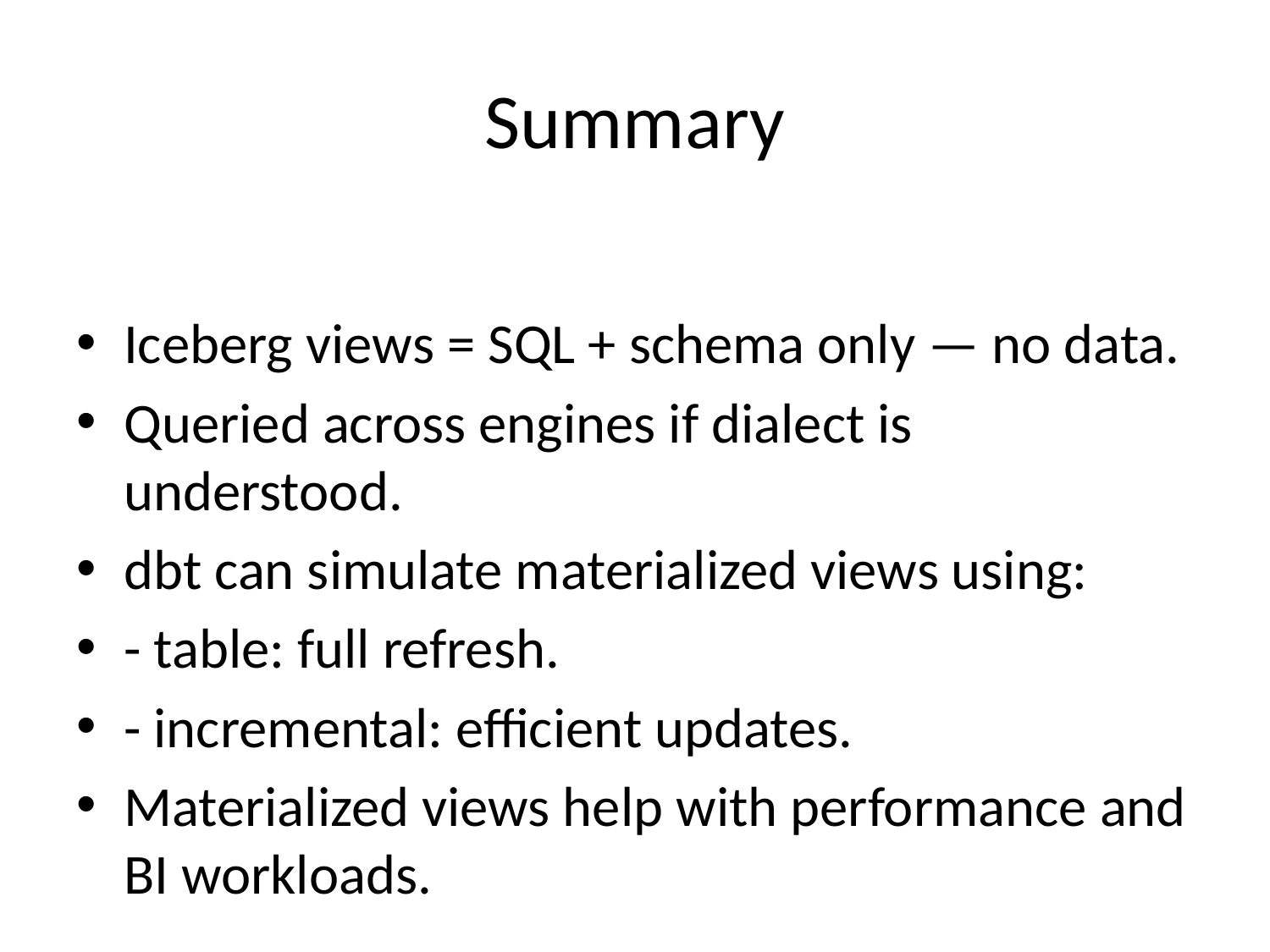

# Summary

Iceberg views = SQL + schema only — no data.
Queried across engines if dialect is understood.
dbt can simulate materialized views using:
- table: full refresh.
- incremental: efficient updates.
Materialized views help with performance and BI workloads.